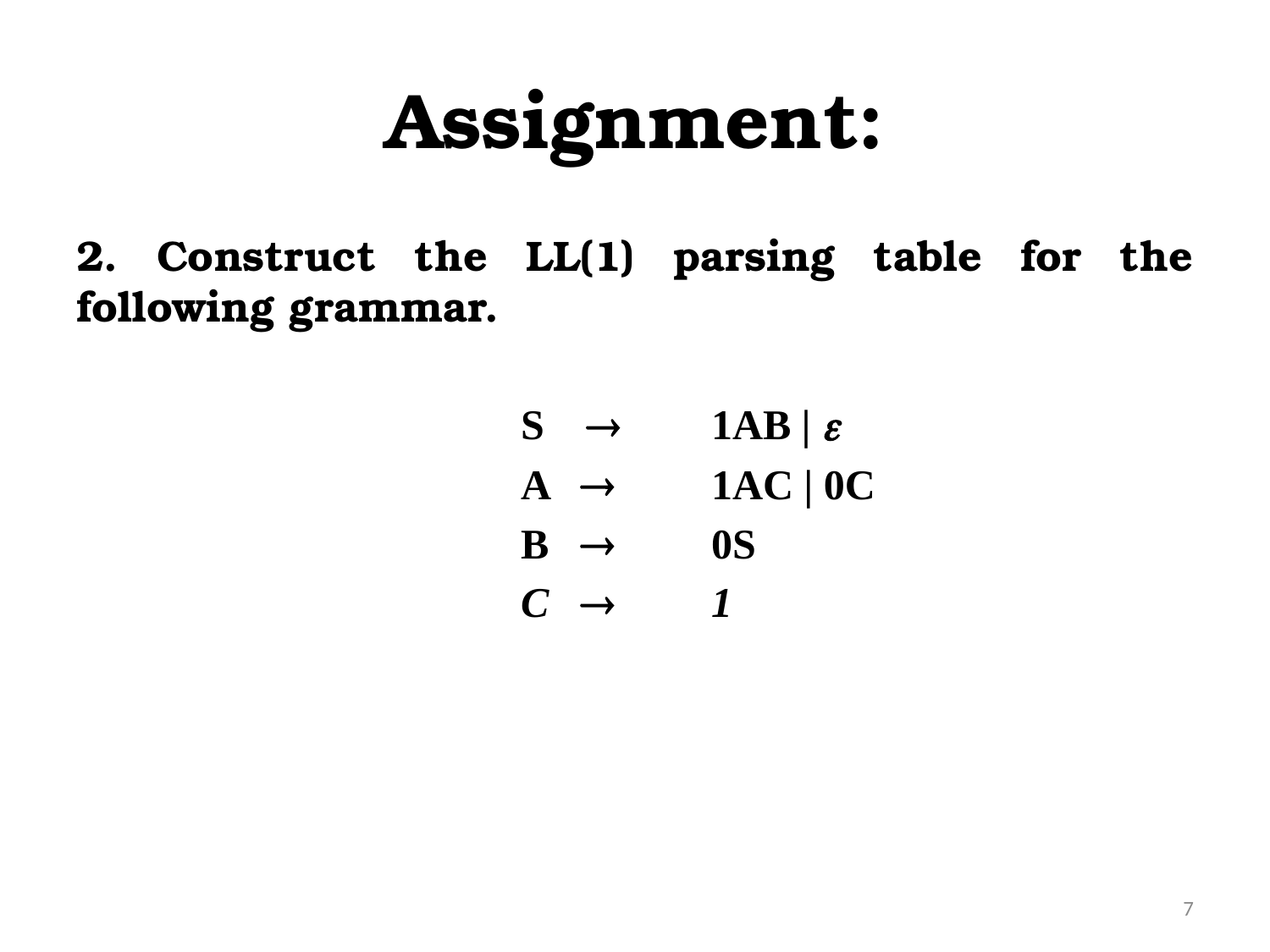

# Assignment:
2. Construct the LL(1) parsing table for the following grammar.

                                          S    → 	1AB | ε
	                              A   → 	1AC | 0C
	                              B   → 	0S
	                              C   → 	1

7